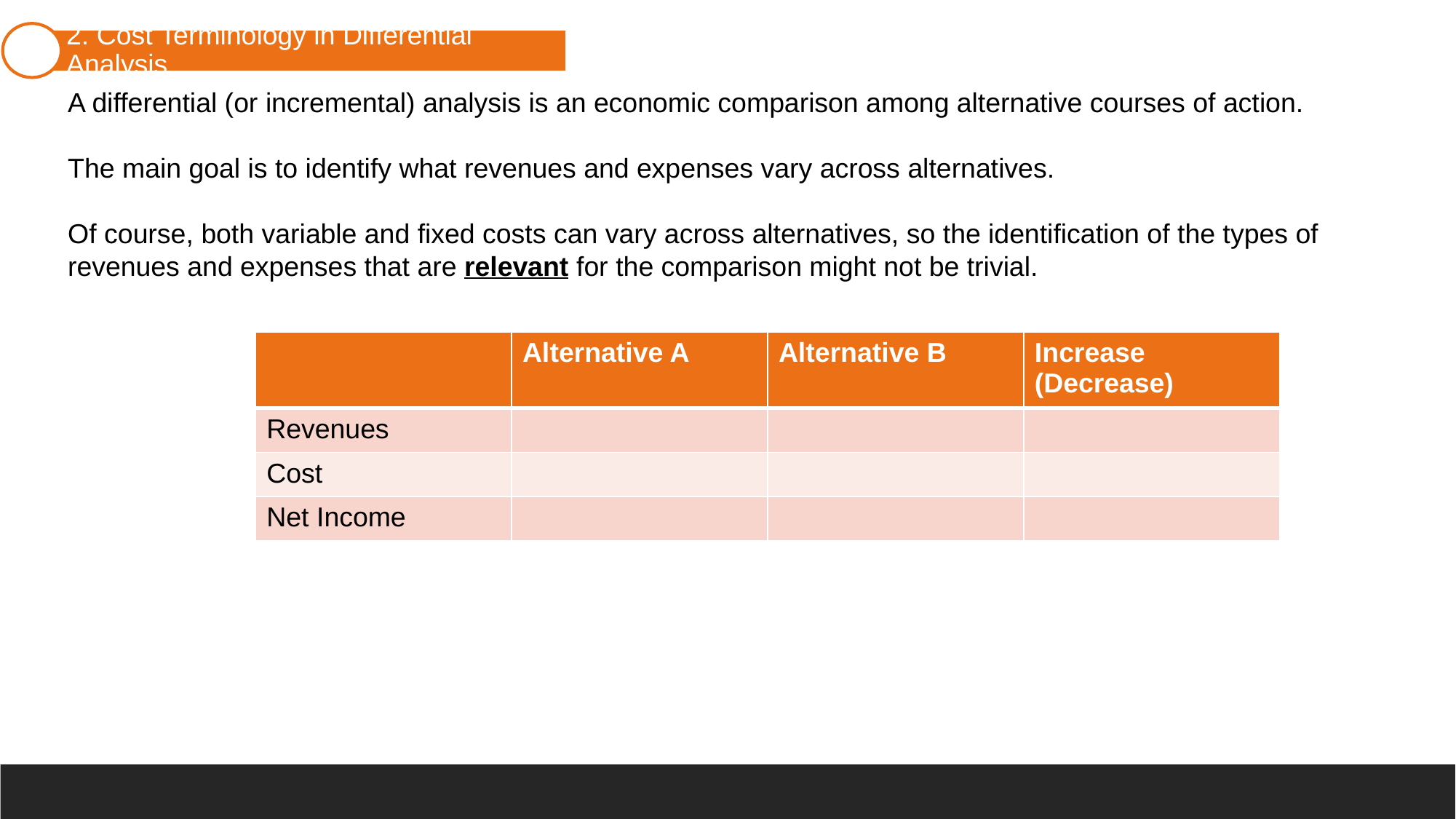

2. Cost Terminology in Differential Analysis
A differential (or incremental) analysis is an economic comparison among alternative courses of action.

The main goal is to identify what revenues and expenses vary across alternatives.

Of course, both variable and fixed costs can vary across alternatives, so the identification of the types of revenues and expenses that are relevant for the comparison might not be trivial.

|  | Alternative A | Alternative B | Increase (Decrease) |
| --- | --- | --- | --- |
| Revenues |  |  |  |
| Cost |  |  |  |
| Net Income |  |  |  |

2. Pricing Decisions

3. Make-Or-Buy Decision

4. Closing part of a company